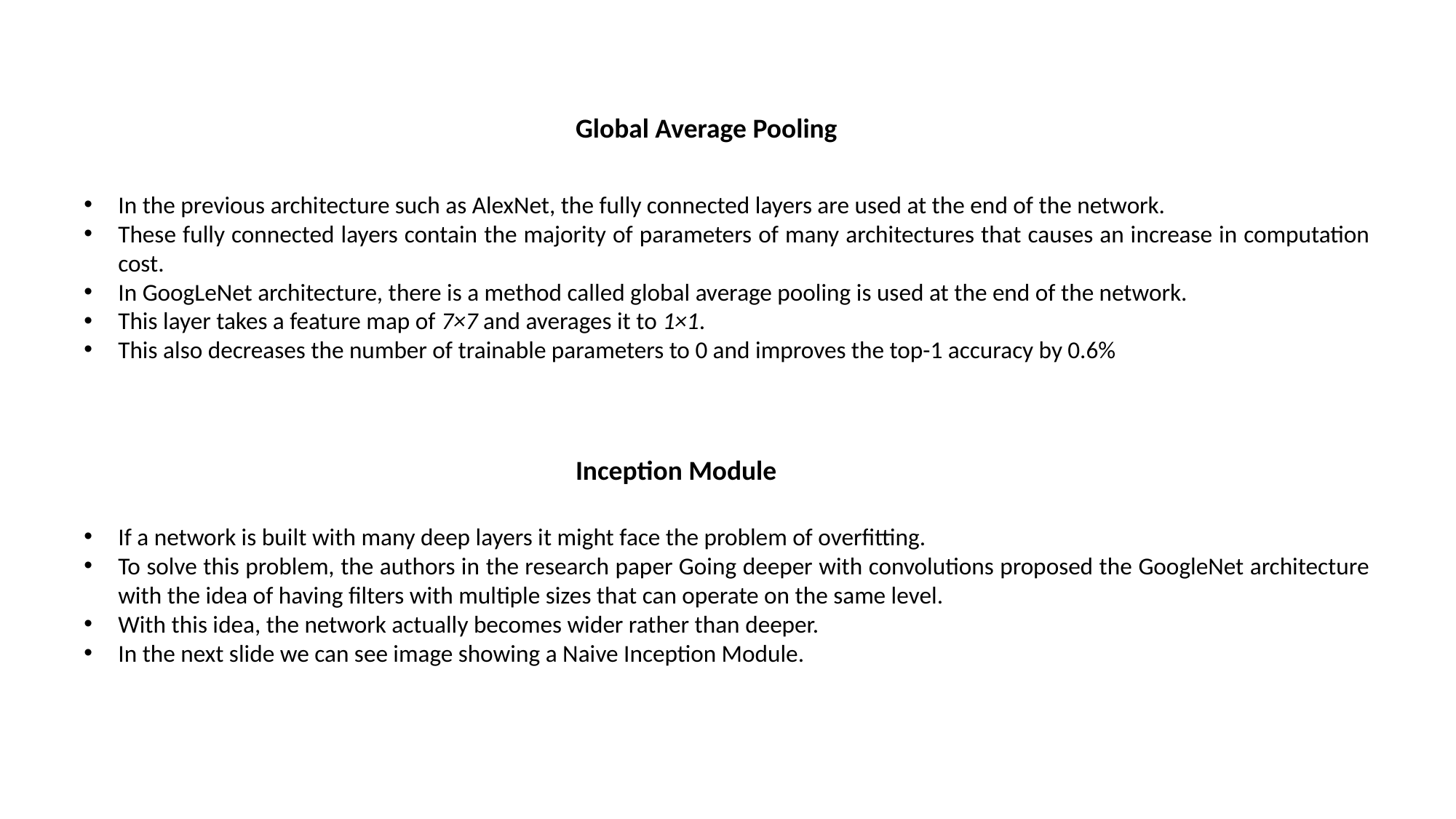

Global Average Pooling
In the previous architecture such as AlexNet, the fully connected layers are used at the end of the network.
These fully connected layers contain the majority of parameters of many architectures that causes an increase in computation cost.
In GoogLeNet architecture, there is a method called global average pooling is used at the end of the network.
This layer takes a feature map of 7×7 and averages it to 1×1.
This also decreases the number of trainable parameters to 0 and improves the top-1 accuracy by 0.6%
Inception Module
If a network is built with many deep layers it might face the problem of overfitting.
To solve this problem, the authors in the research paper Going deeper with convolutions proposed the GoogleNet architecture with the idea of having filters with multiple sizes that can operate on the same level.
With this idea, the network actually becomes wider rather than deeper.
In the next slide we can see image showing a Naive Inception Module.